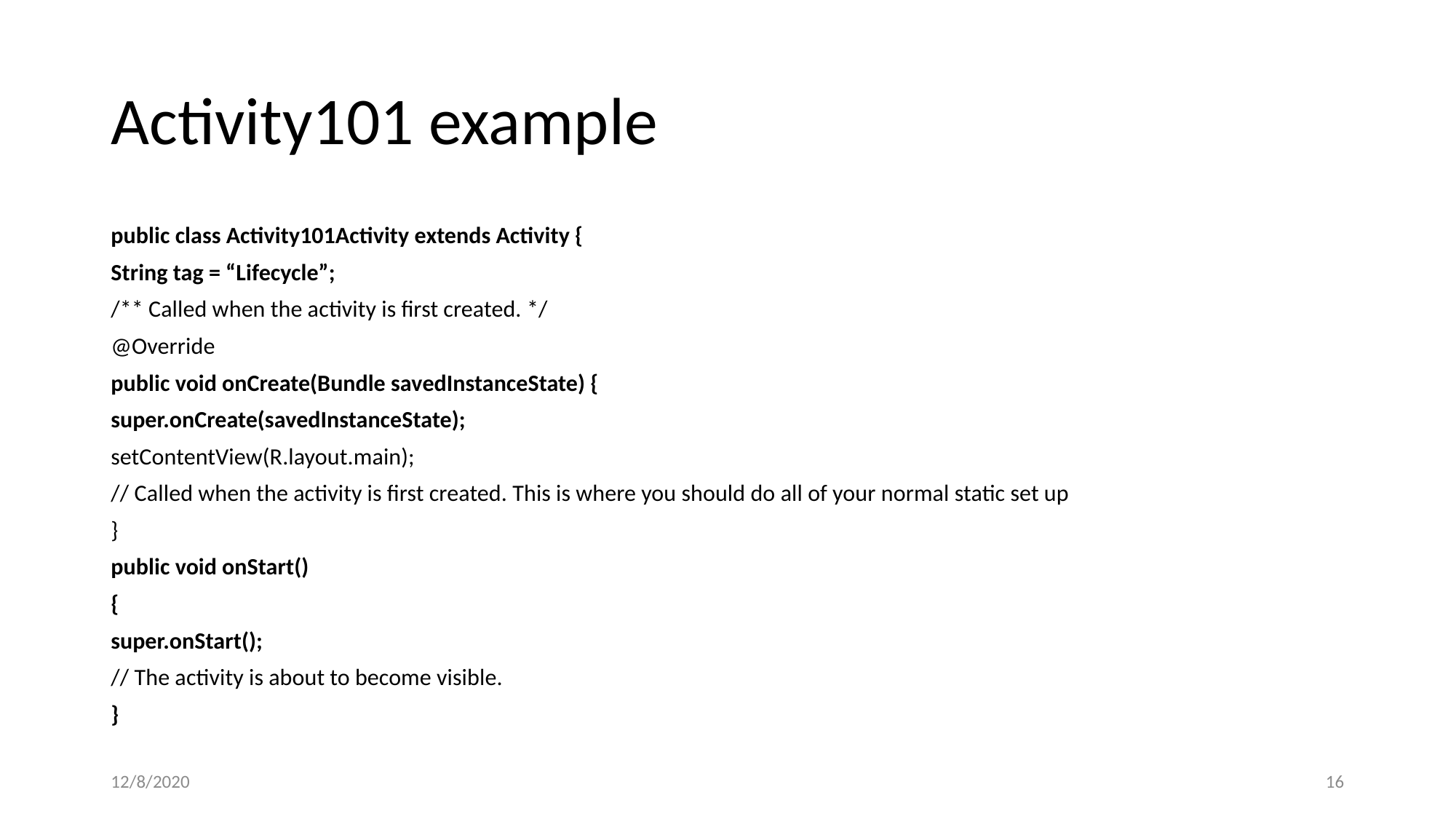

# Activity101 example
public class Activity101Activity extends Activity {
String tag = “Lifecycle”;
/** Called when the activity is first created. */
@Override
public void onCreate(Bundle savedInstanceState) {
super.onCreate(savedInstanceState);
setContentView(R.layout.main);
// Called when the activity is first created. This is where you should do all of your normal static set up
}
public void onStart()
{
super.onStart();
// The activity is about to become visible.
}
12/8/2020
16